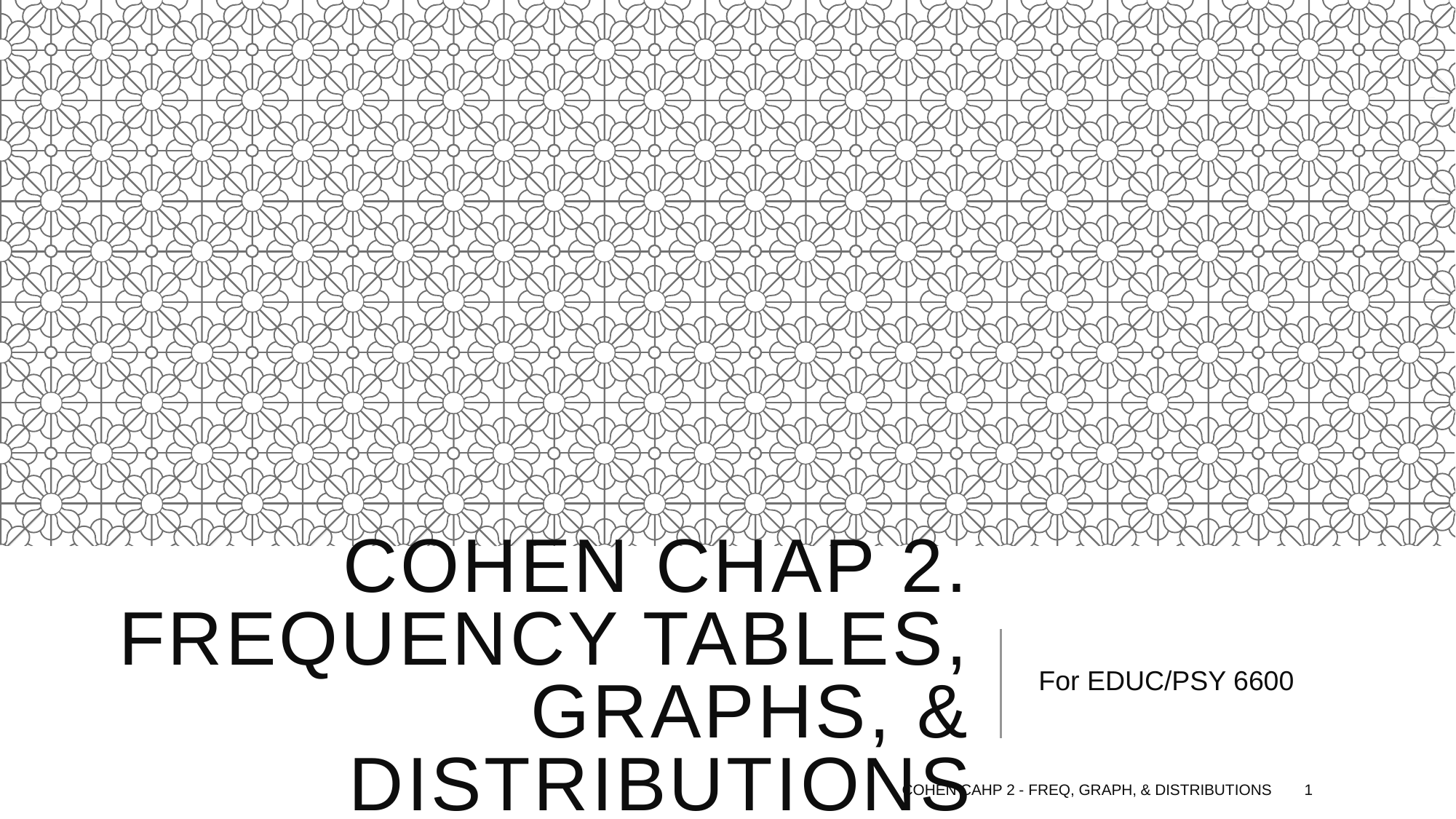

# Cohen chap 2. frequency tables, graphs, & distributions
For EDUC/PSY 6600
Cohen Cahp 2 - Freq, Graph, & Distributions
1